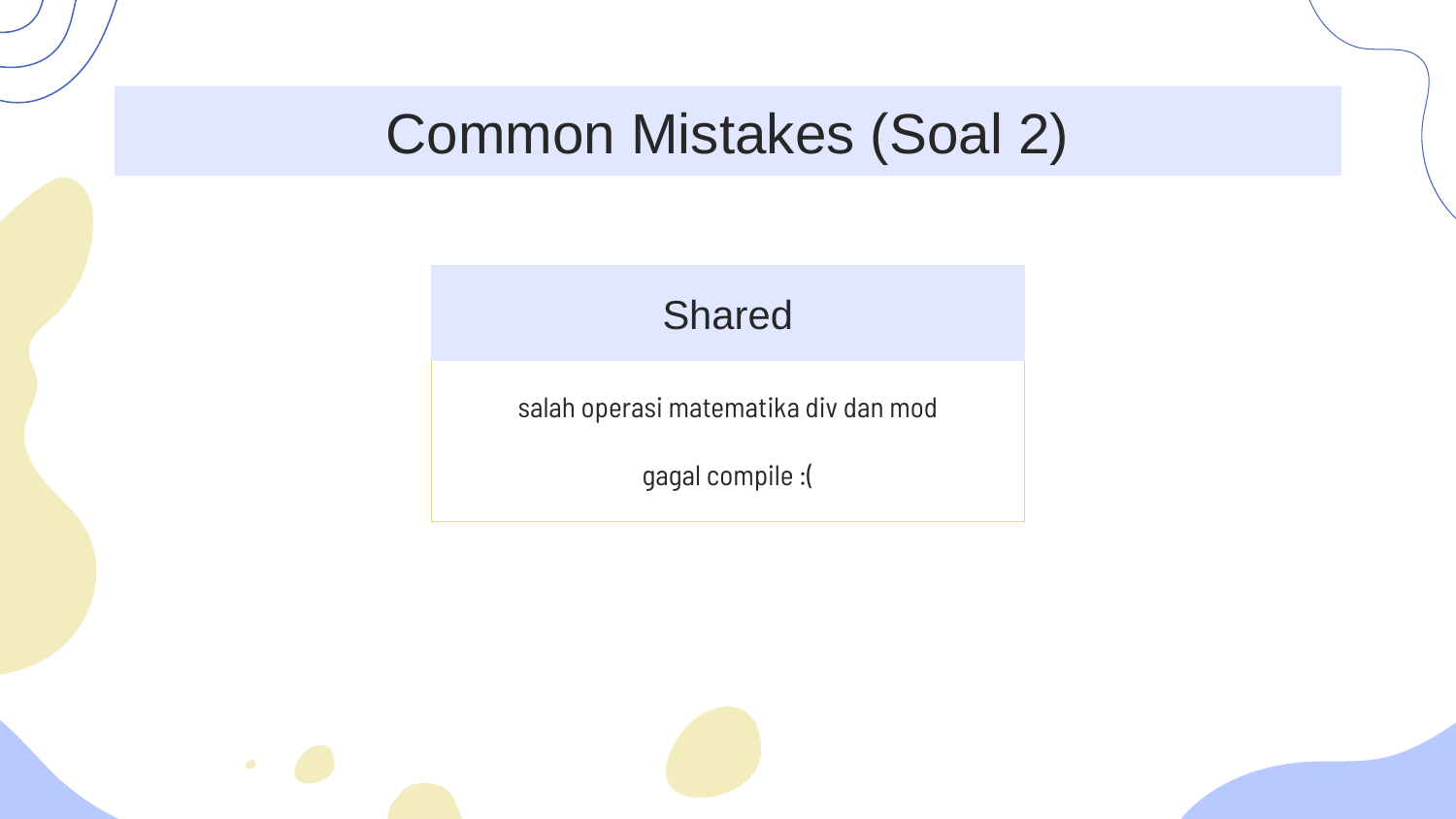

# Common Mistakes (Soal 2)
Shared
salah operasi matematika div dan mod
gagal compile :(